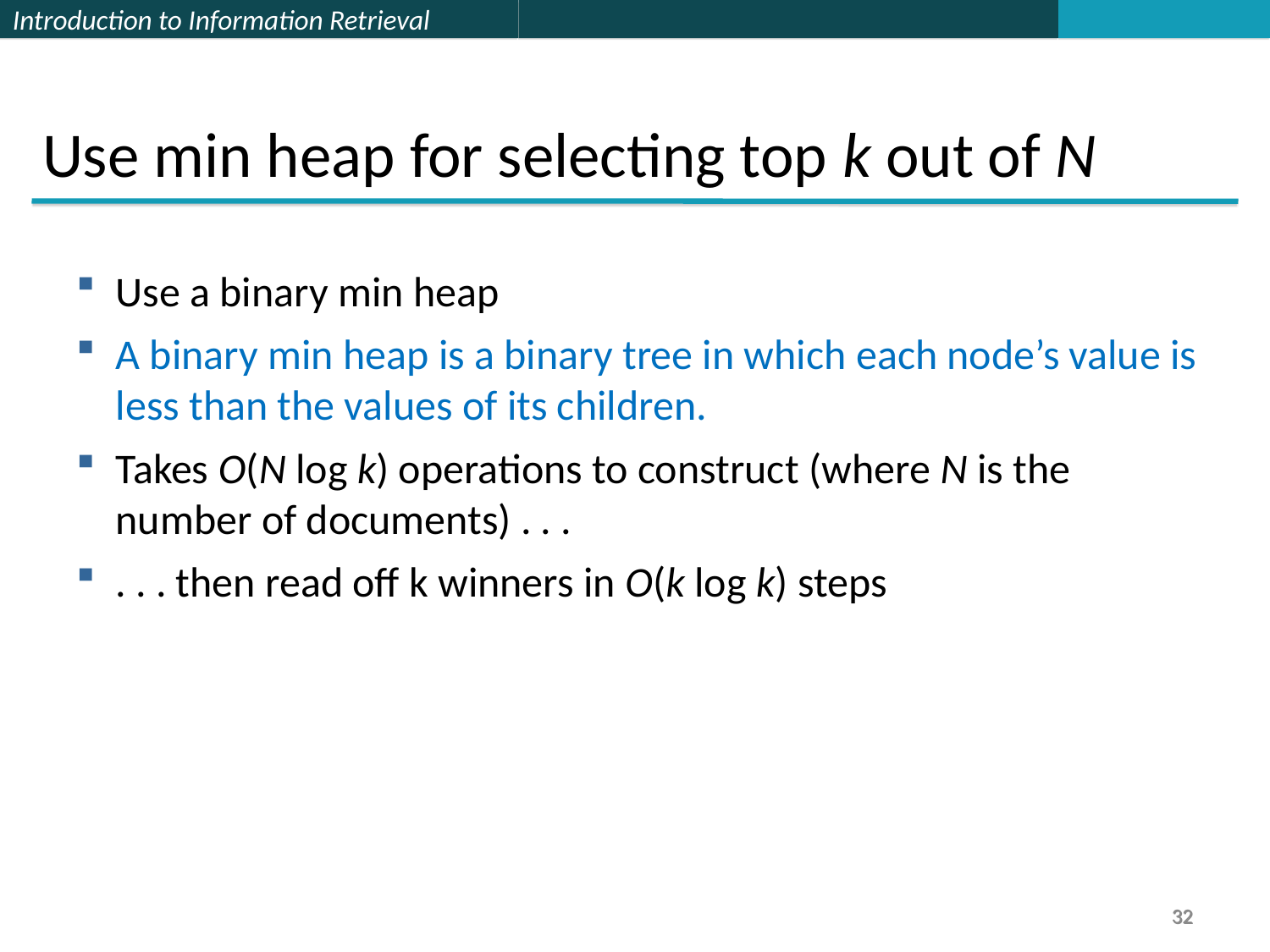

Use min heap for selecting top k out of N
Use a binary min heap
A binary min heap is a binary tree in which each node’s value is less than the values of its children.
Takes O(N log k) operations to construct (where N is the number of documents) . . .
. . . then read off k winners in O(k log k) steps
32
32